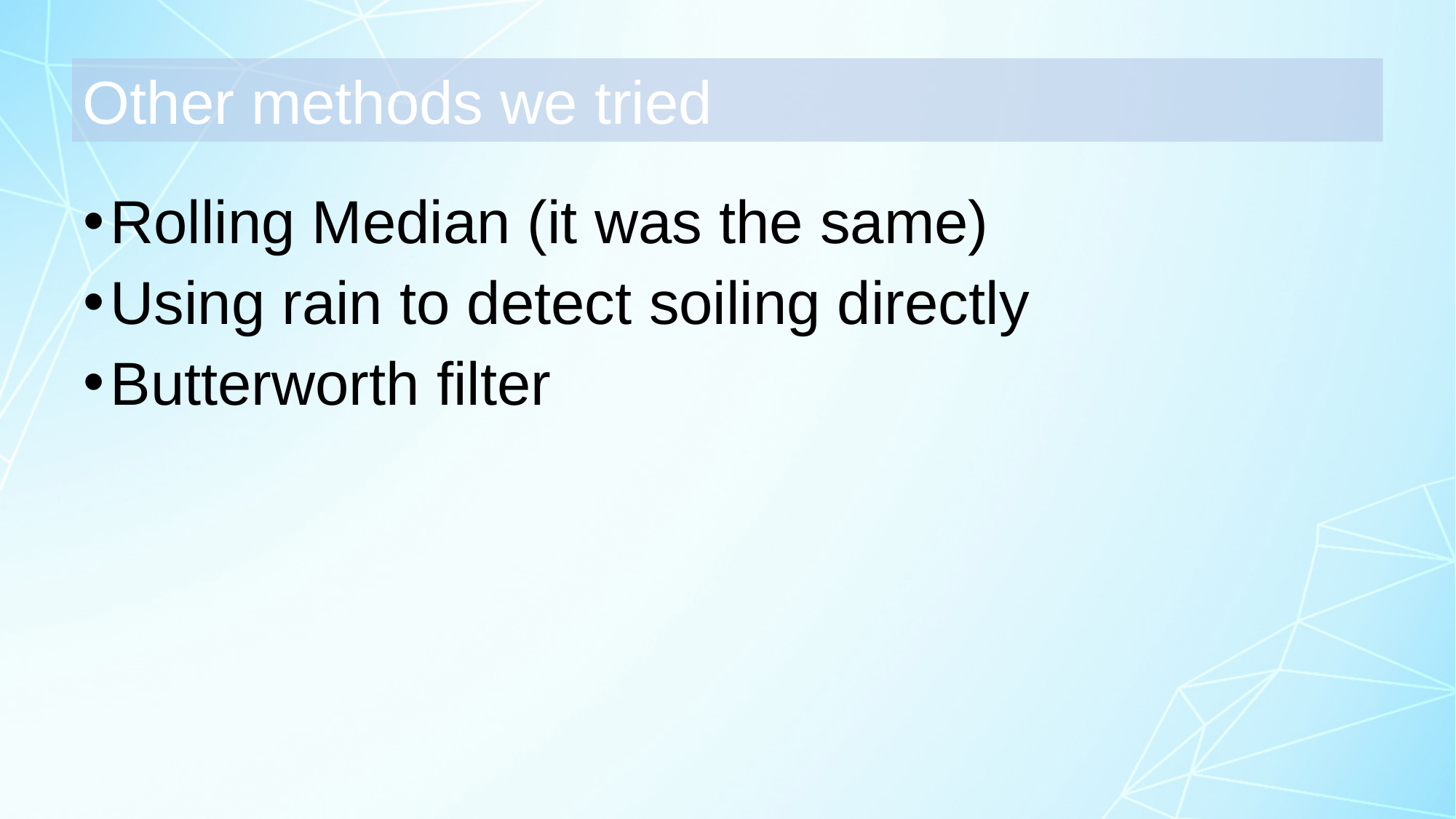

Other methods we tried
Rolling Median (it was the same)
Using rain to detect soiling directly
Butterworth filter